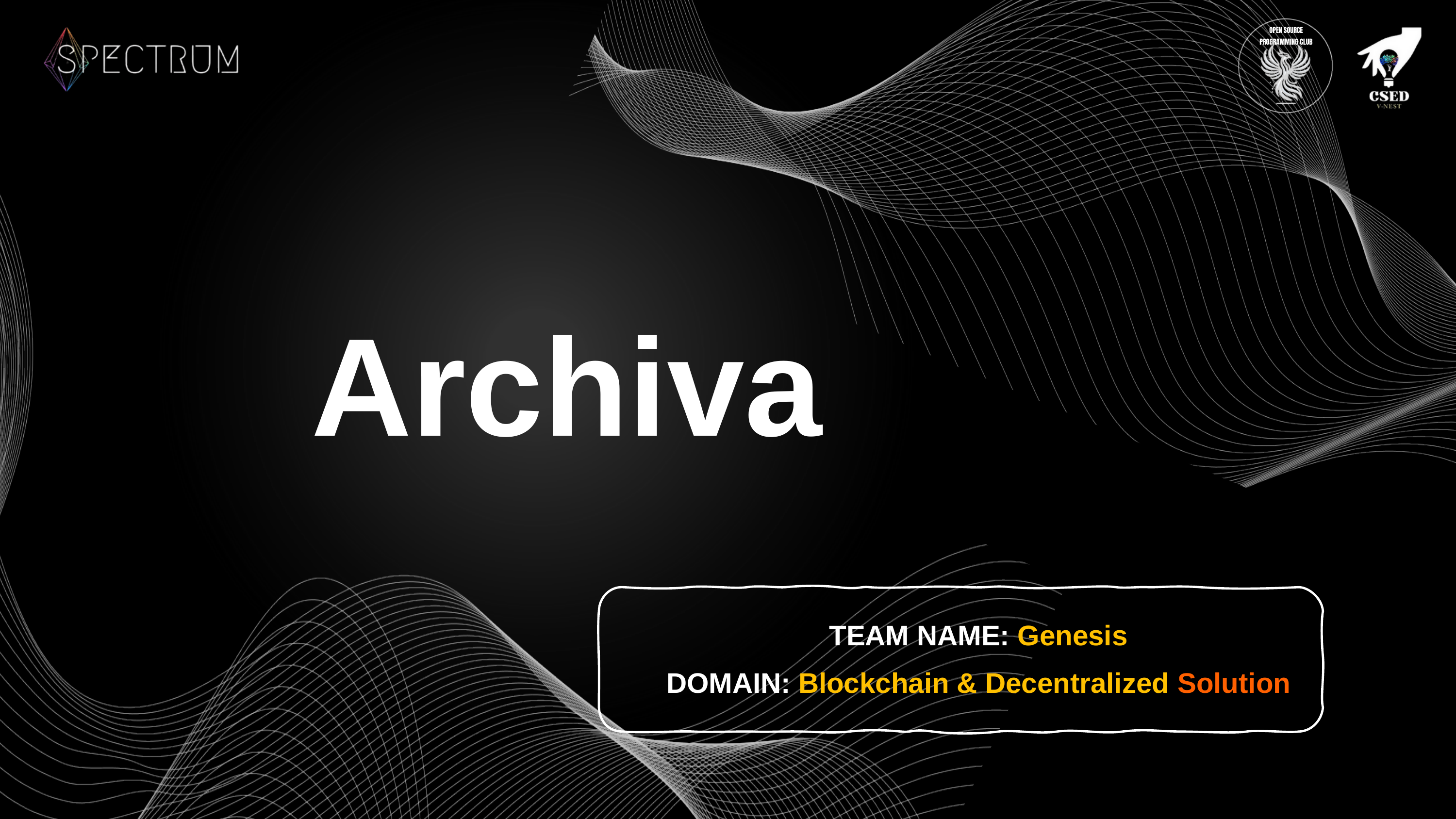

OPEN SOURCE PROGRAMMING CLUB

Archiva

TEAM NAME: Genesis
DOMAIN: Blockchain & Decentralized Solution